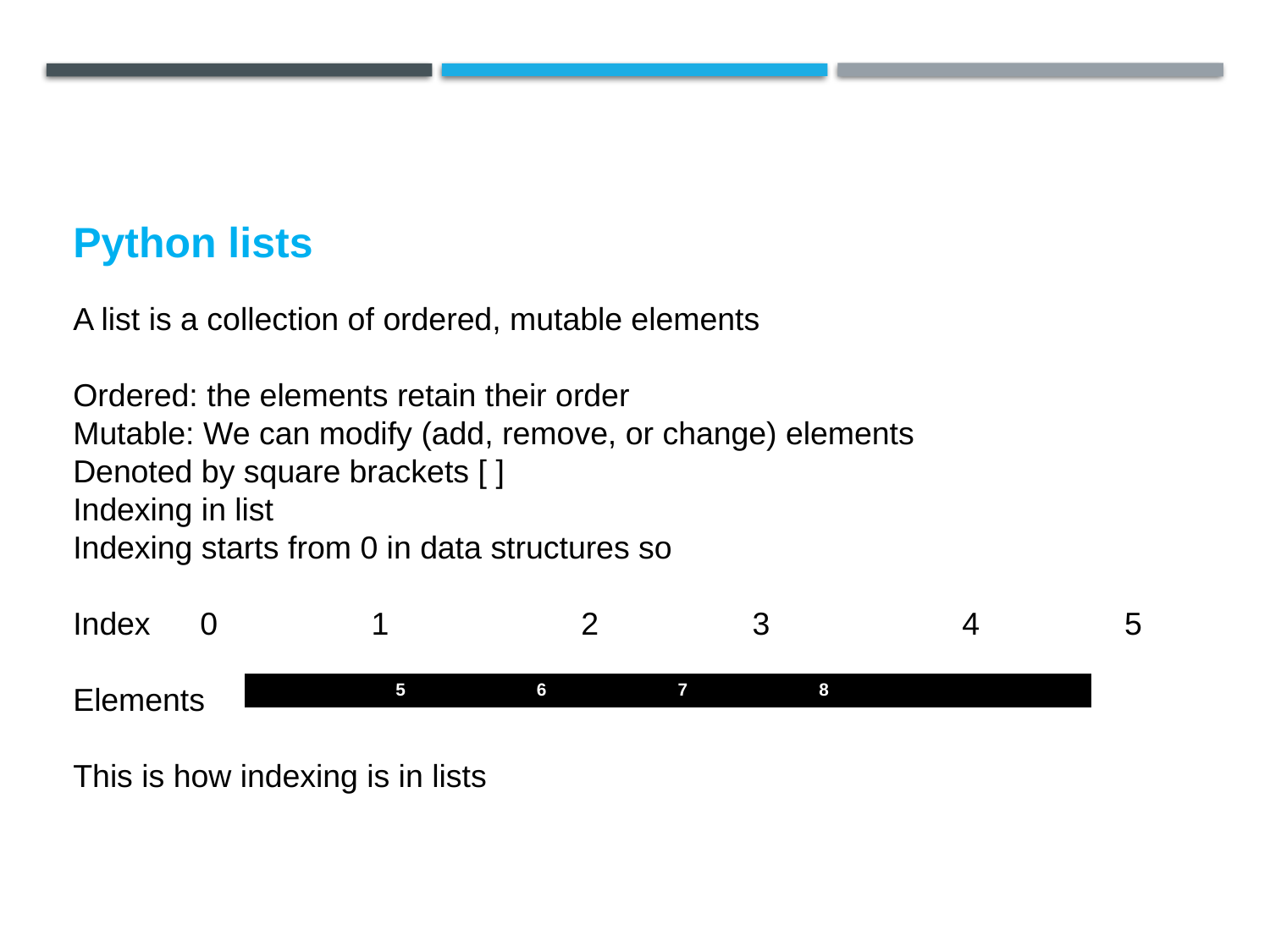

# Python lists
A list is a collection of ordered, mutable elements

Ordered: the elements retain their order
Mutable: We can modify (add, remove, or change) elements
Denoted by square brackets [ ]
Indexing in list
Indexing starts from 0 in data structures so

Index    	0	     1		2	     3		4	    5

Elements

This is how indexing is in lists

| 4 | 5 | 6 | 7 | 8 | 9 |
| --- | --- | --- | --- | --- | --- |